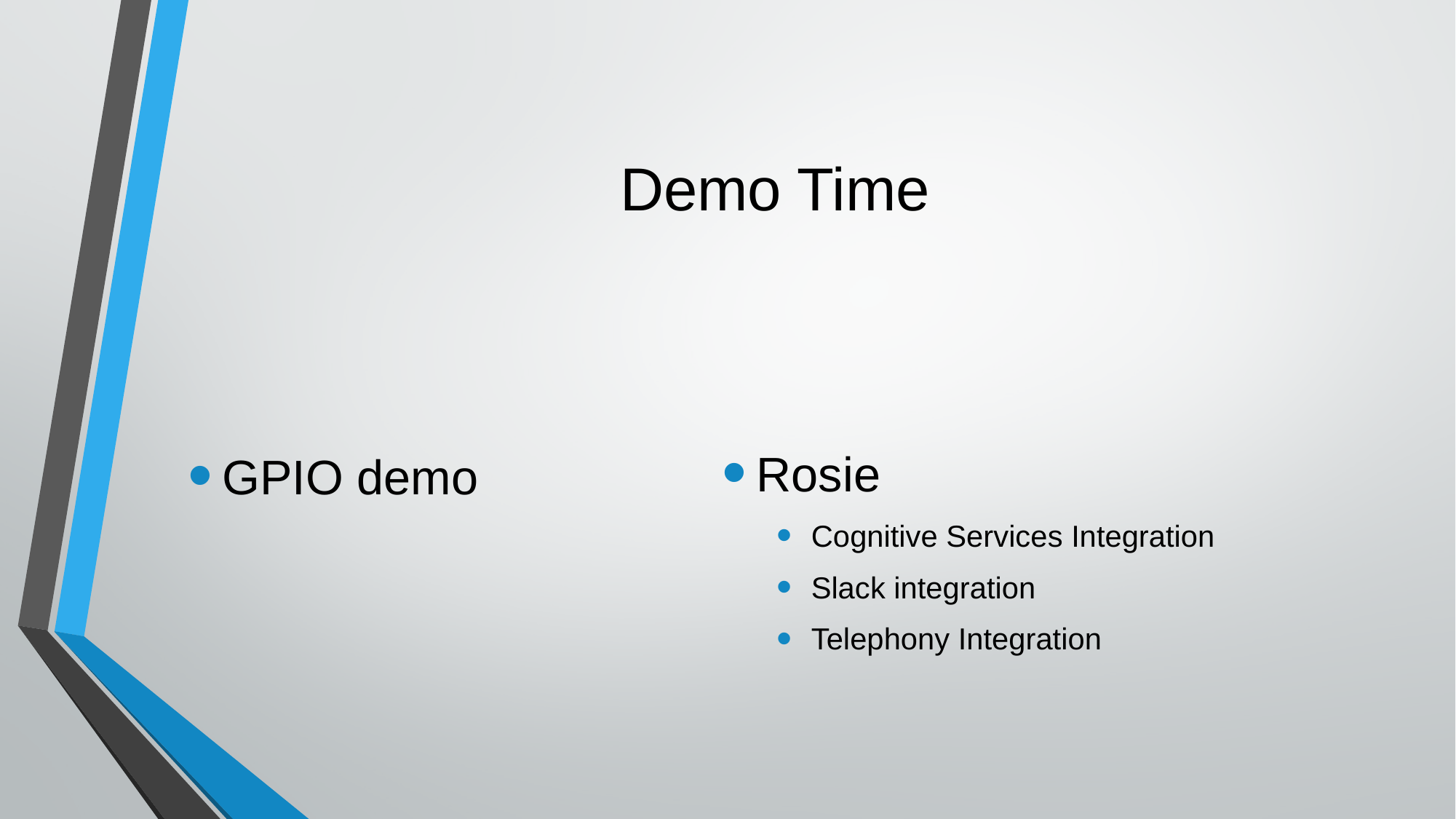

# Demo Time
GPIO demo

Rosie
Cognitive Services Integration
Slack integration
Telephony Integration